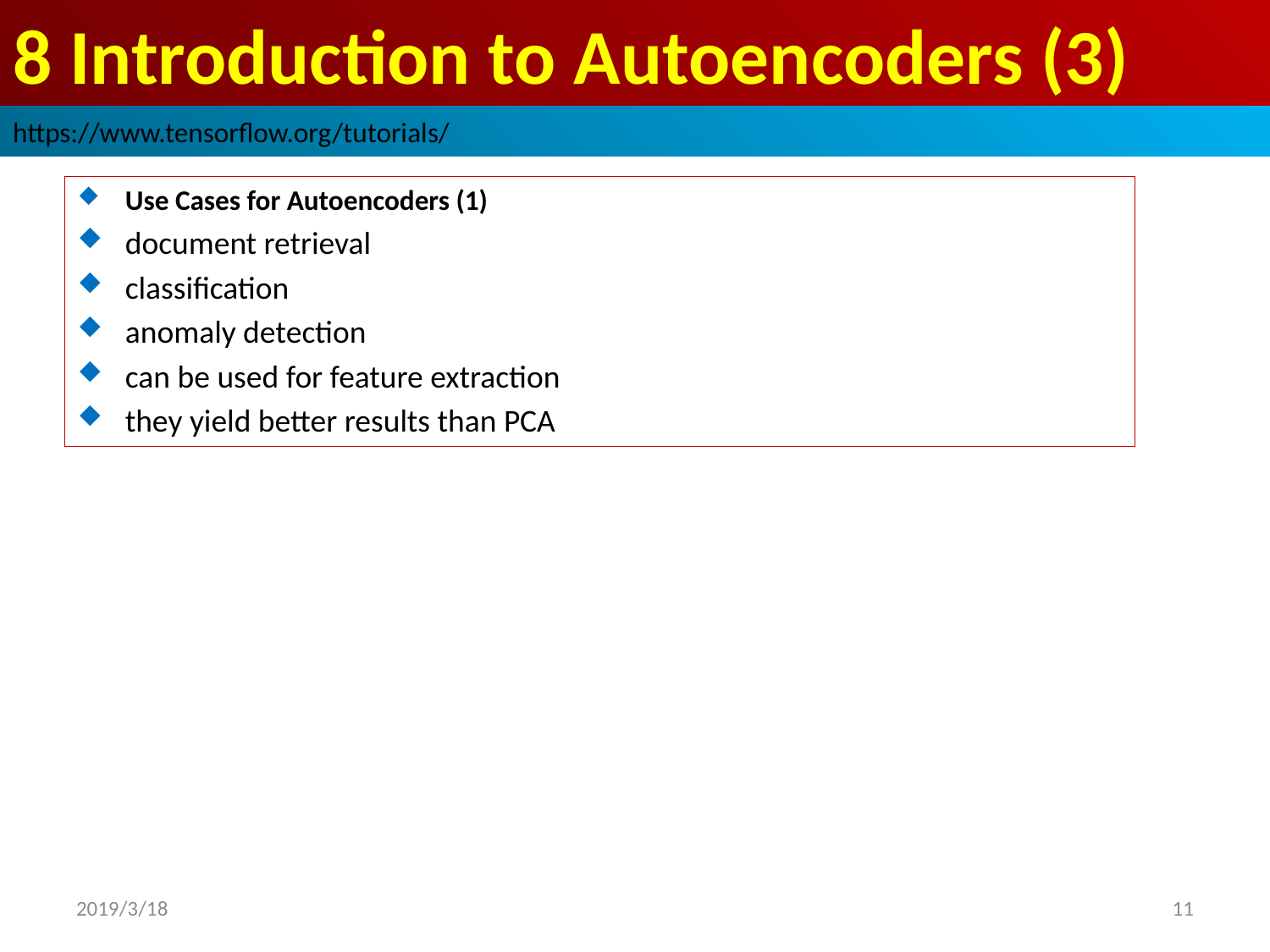

# 8 Introduction to Autoencoders (3)
https://www.tensorflow.org/tutorials/
Use Cases for Autoencoders (1)
document retrieval
classification
anomaly detection
can be used for feature extraction
they yield better results than PCA

2019/3/18
11